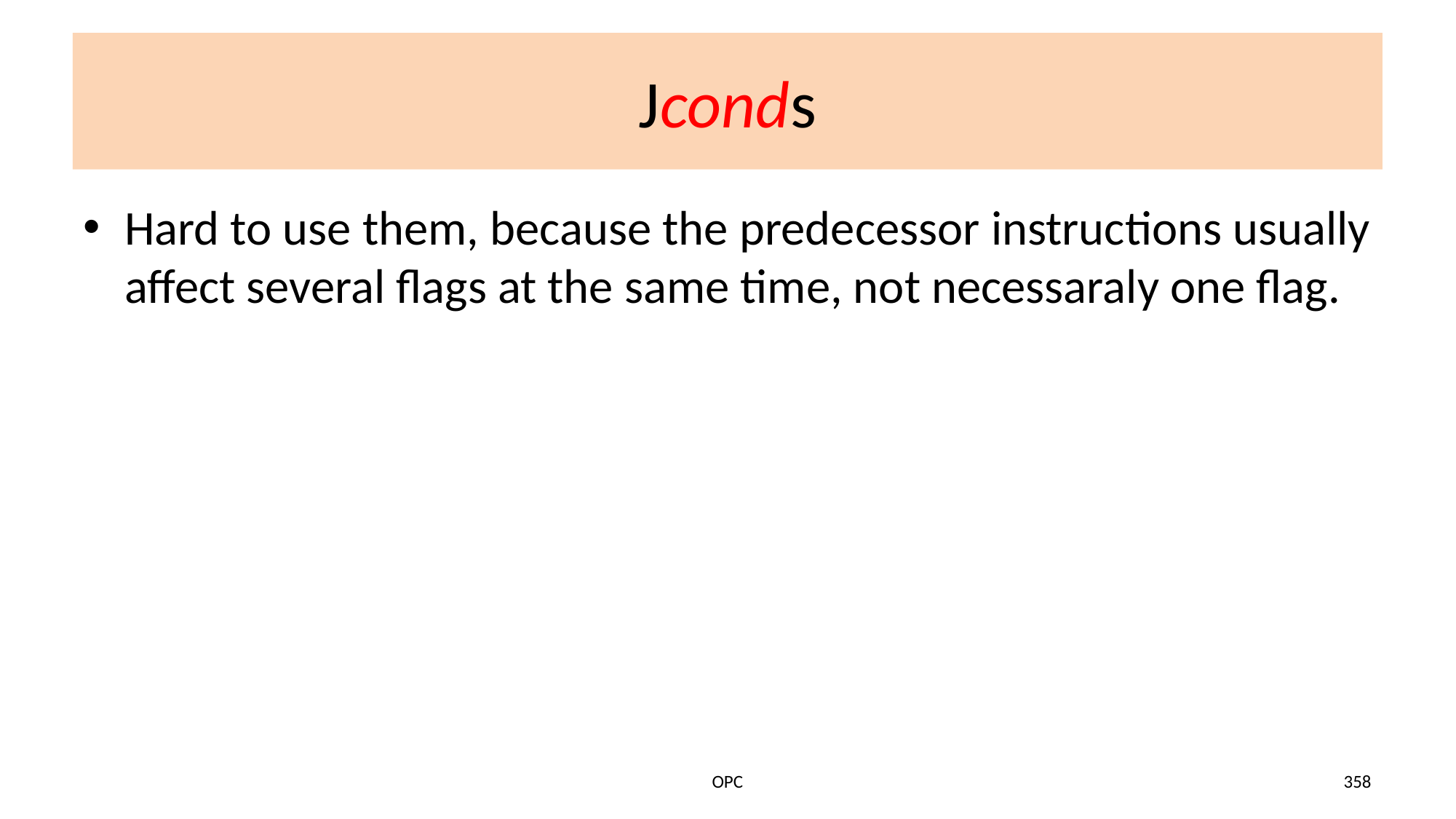

# Jconds
Hard to use them, because the predecessor instructions usually affect several flags at the same time, not necessaraly one flag.
OPC
358